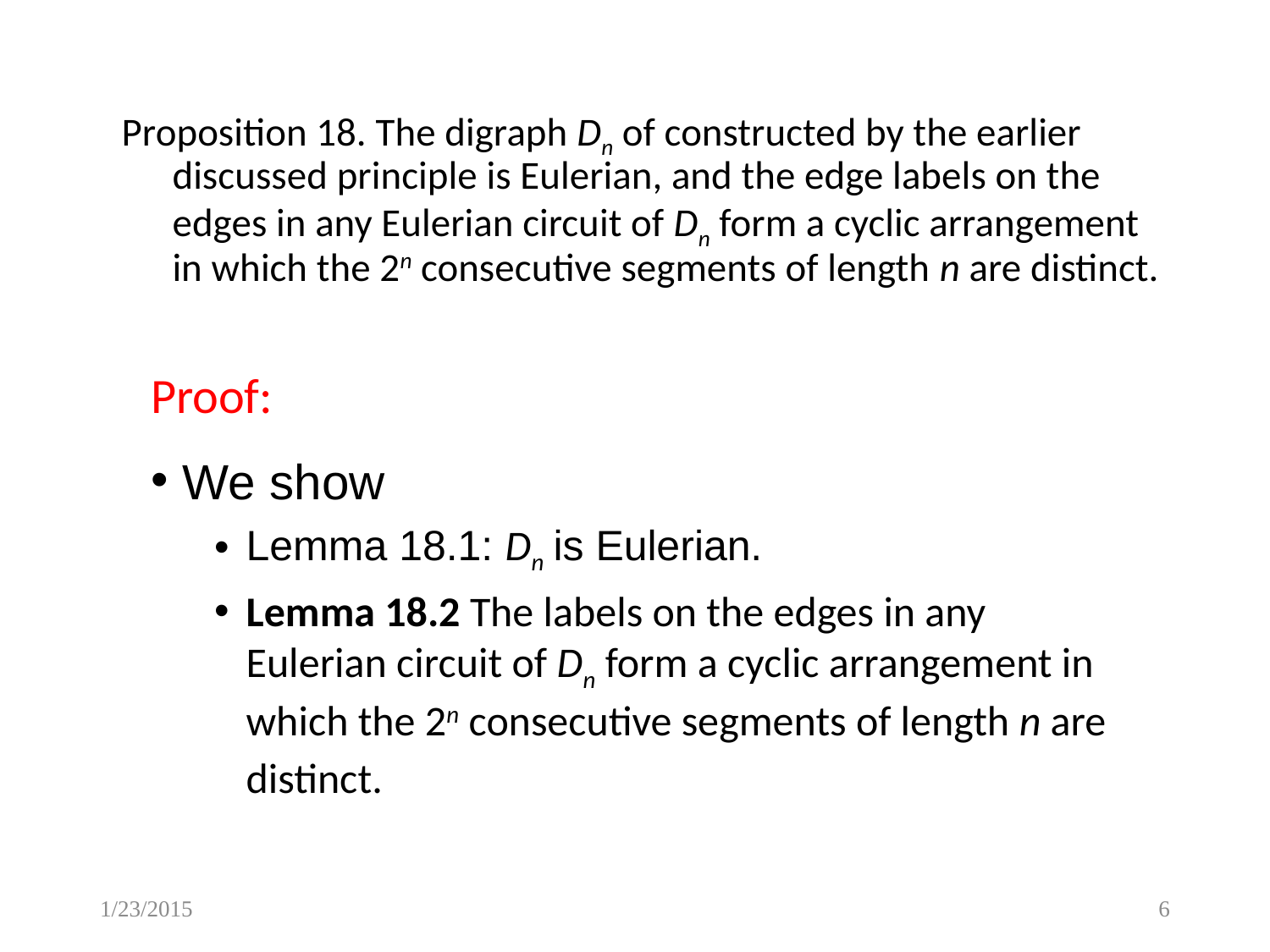

# Proposition 18. The digraph Dn of constructed by the earlier discussed principle is Eulerian, and the edge labels on the edges in any Eulerian circuit of Dn form a cyclic arrangement in which the 2n consecutive segments of length n are distinct.
Proof:
We show
Lemma 18.1: Dn is Eulerian.
Lemma 18.2 The labels on the edges in any Eulerian circuit of Dn form a cyclic arrangement in which the 2n consecutive segments of length n are distinct.
1/23/2015
6